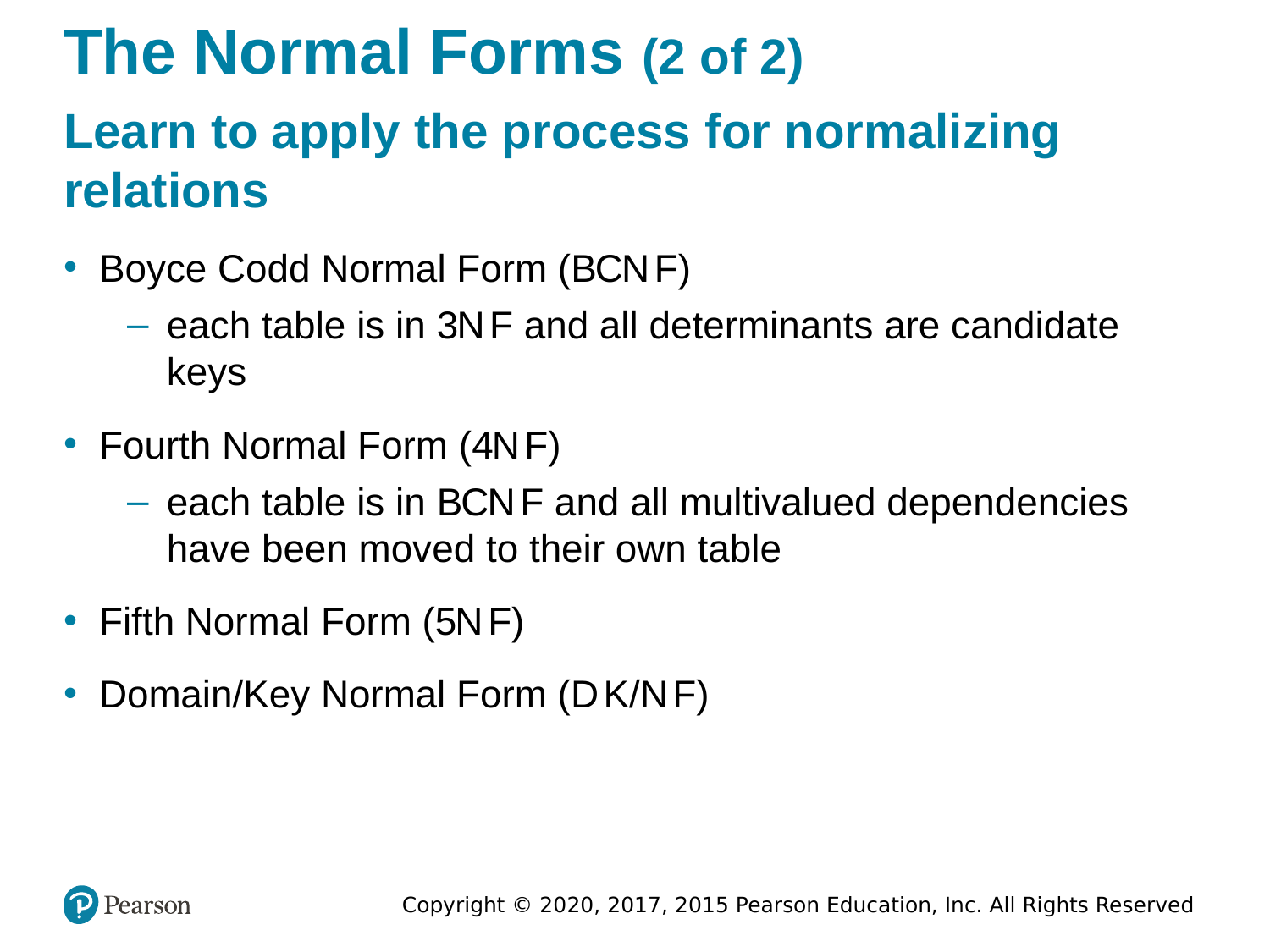

# The Normal Forms (2 of 2)
Learn to apply the process for normalizing relations
Boyce Codd Normal Form (B C N F)
each table is in 3 N F and all determinants are candidate keys
Fourth Normal Form (4 N F)
each table is in B C N F and all multivalued dependencies have been moved to their own table
Fifth Normal Form (5 N F)
Domain/Key Normal Form (D K/N F)